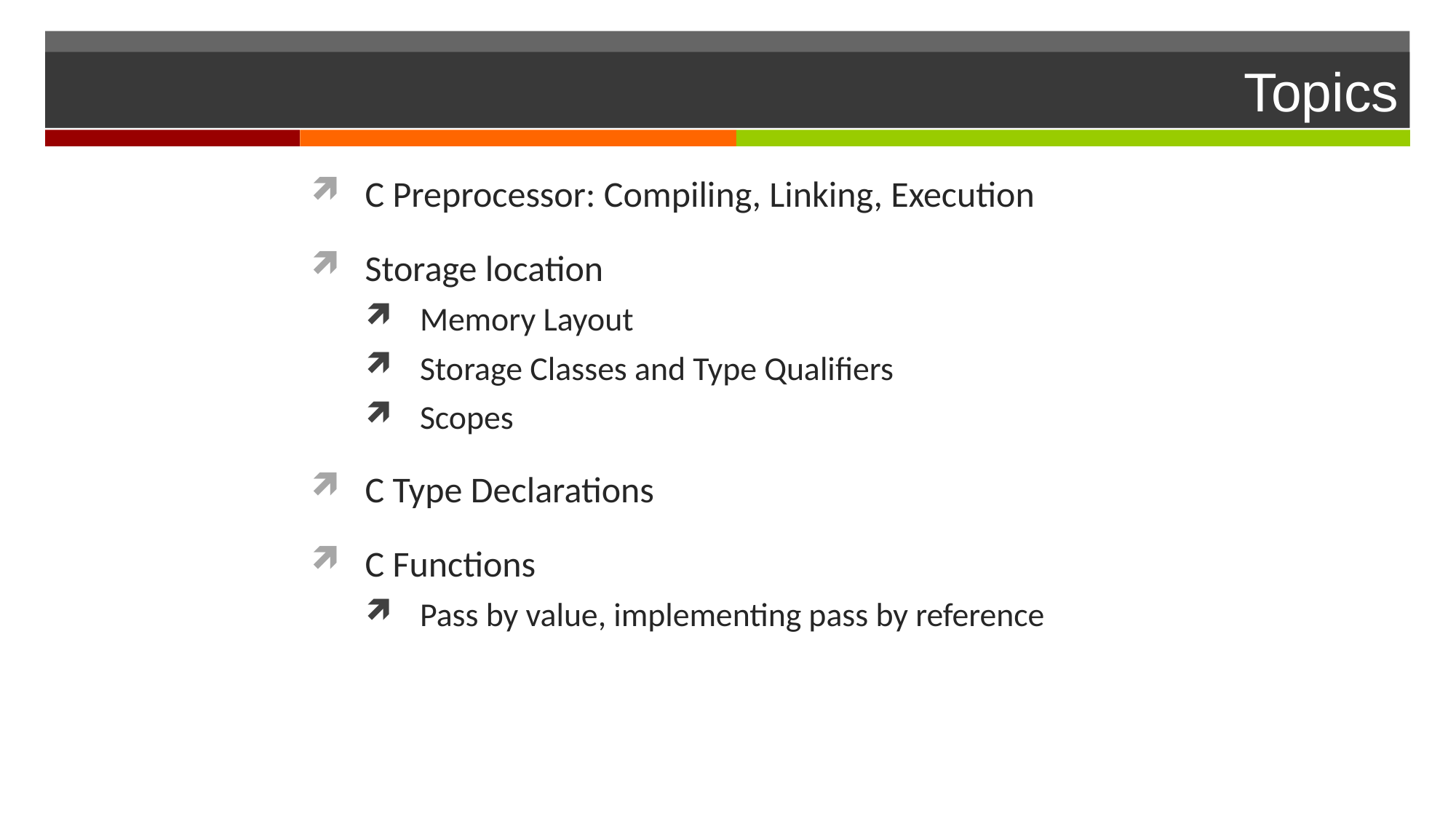

# Topics
C Preprocessor: Compiling, Linking, Execution
Storage location
Memory Layout
Storage Classes and Type Qualifiers
Scopes
C Type Declarations
C Functions
Pass by value, implementing pass by reference